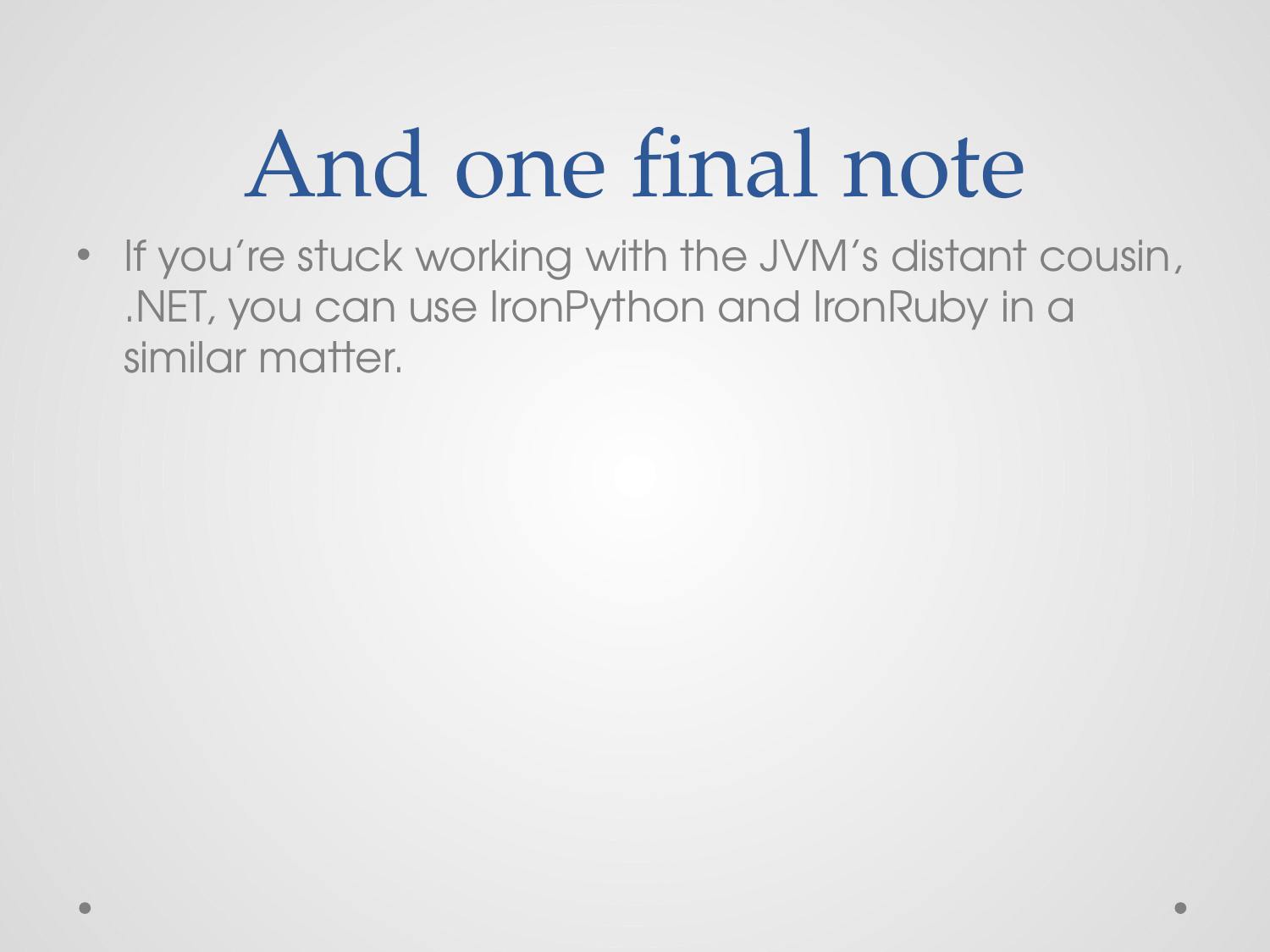

# And one final note
If you’re stuck working with the JVM’s distant cousin, .NET, you can use IronPython and IronRuby in a similar matter.